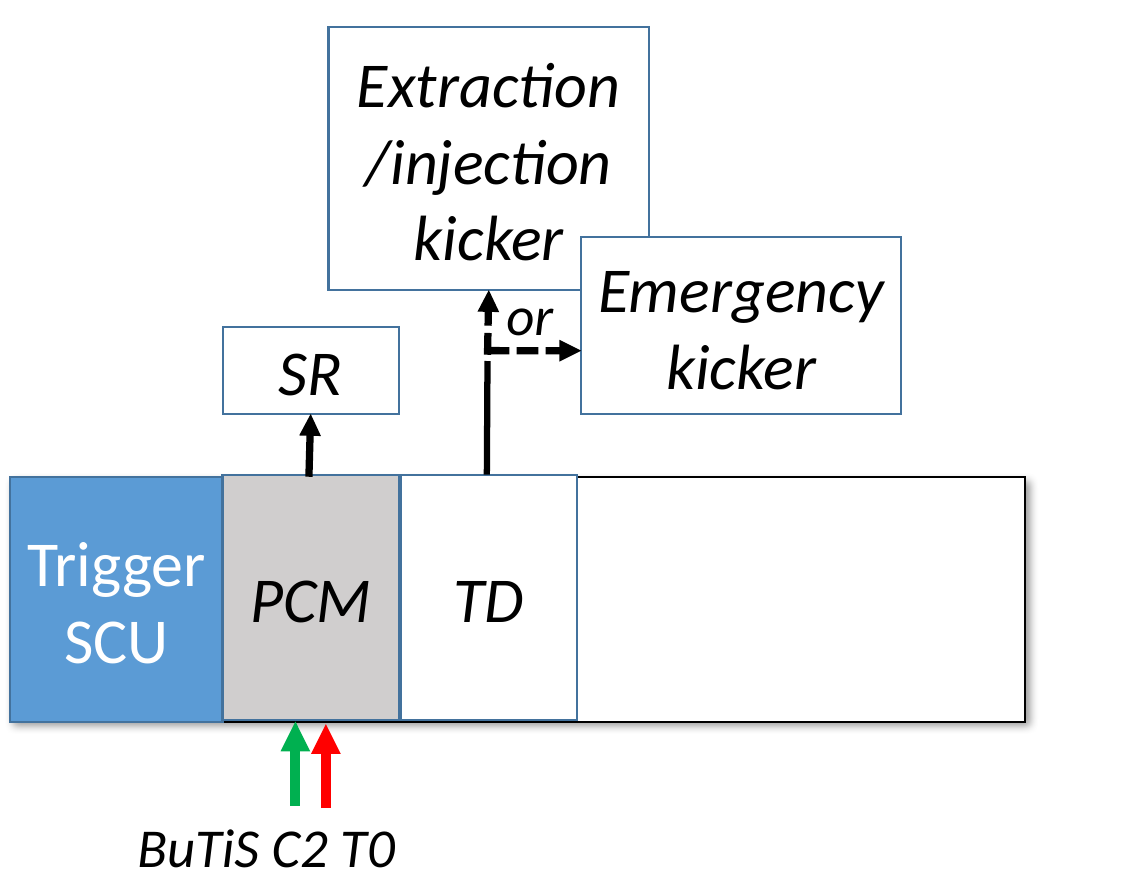

Extraction /injection kicker
Emergency kicker
or
SR
PCM
TD
TriggerSCU

BuTiS C2 T0